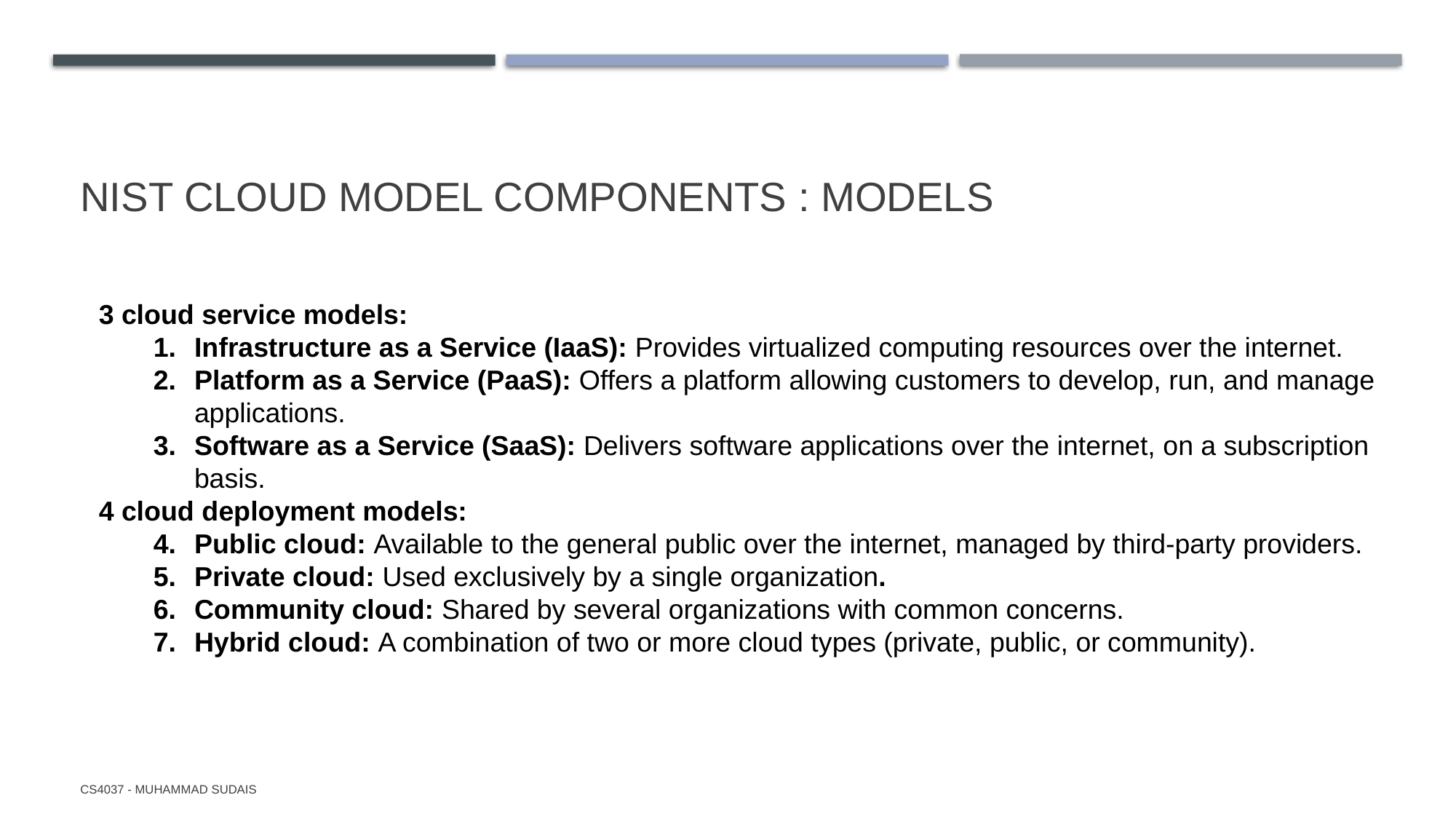

# NIST Cloud Model Components : MODELS
3 cloud service models:
Infrastructure as a Service (IaaS): Provides virtualized computing resources over the internet.
Platform as a Service (PaaS): Offers a platform allowing customers to develop, run, and manage applications.
Software as a Service (SaaS): Delivers software applications over the internet, on a subscription basis.
4 cloud deployment models:
Public cloud: Available to the general public over the internet, managed by third-party providers.
Private cloud: Used exclusively by a single organization.
Community cloud: Shared by several organizations with common concerns.
Hybrid cloud: A combination of two or more cloud types (private, public, or community).
CS4037 - Muhammad Sudais